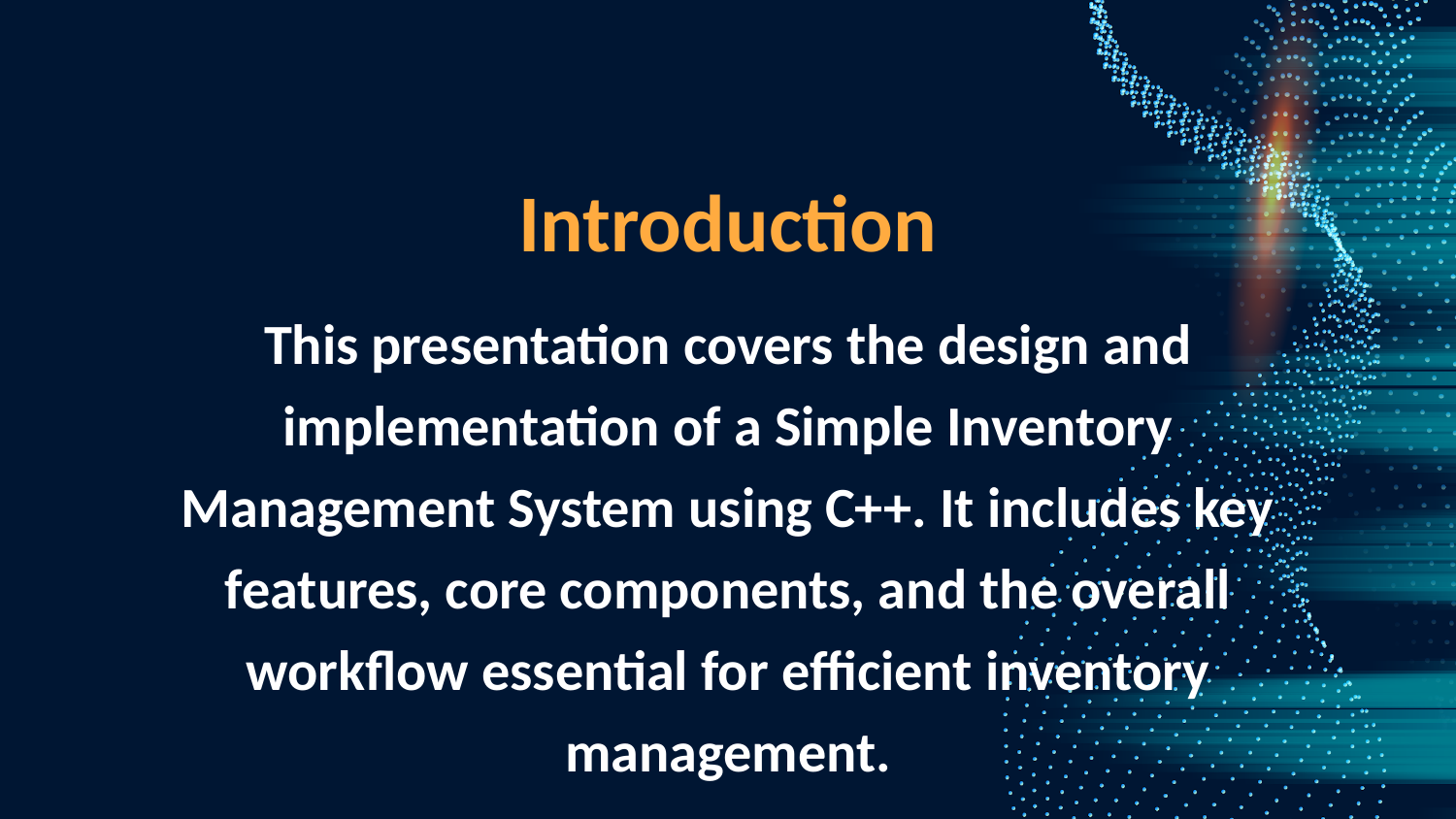

Introduction
This presentation covers the design and implementation of a Simple Inventory Management System using C++. It includes key features, core components, and the overall workflow essential for efficient inventory management.